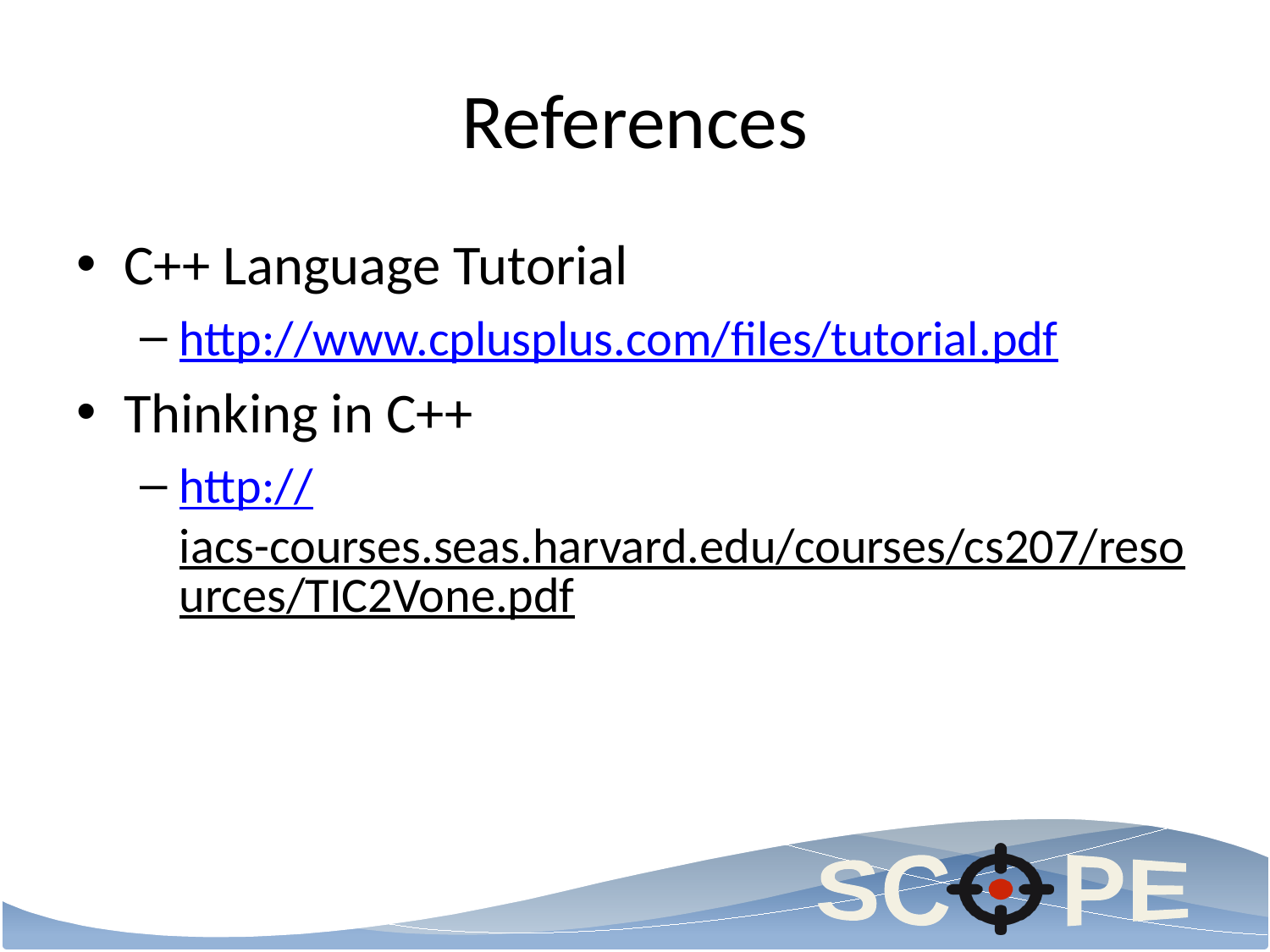

# References
C++ Language Tutorial
http://www.cplusplus.com/files/tutorial.pdf
Thinking in C++
http://iacs-courses.seas.harvard.edu/courses/cs207/resources/TIC2Vone.pdf